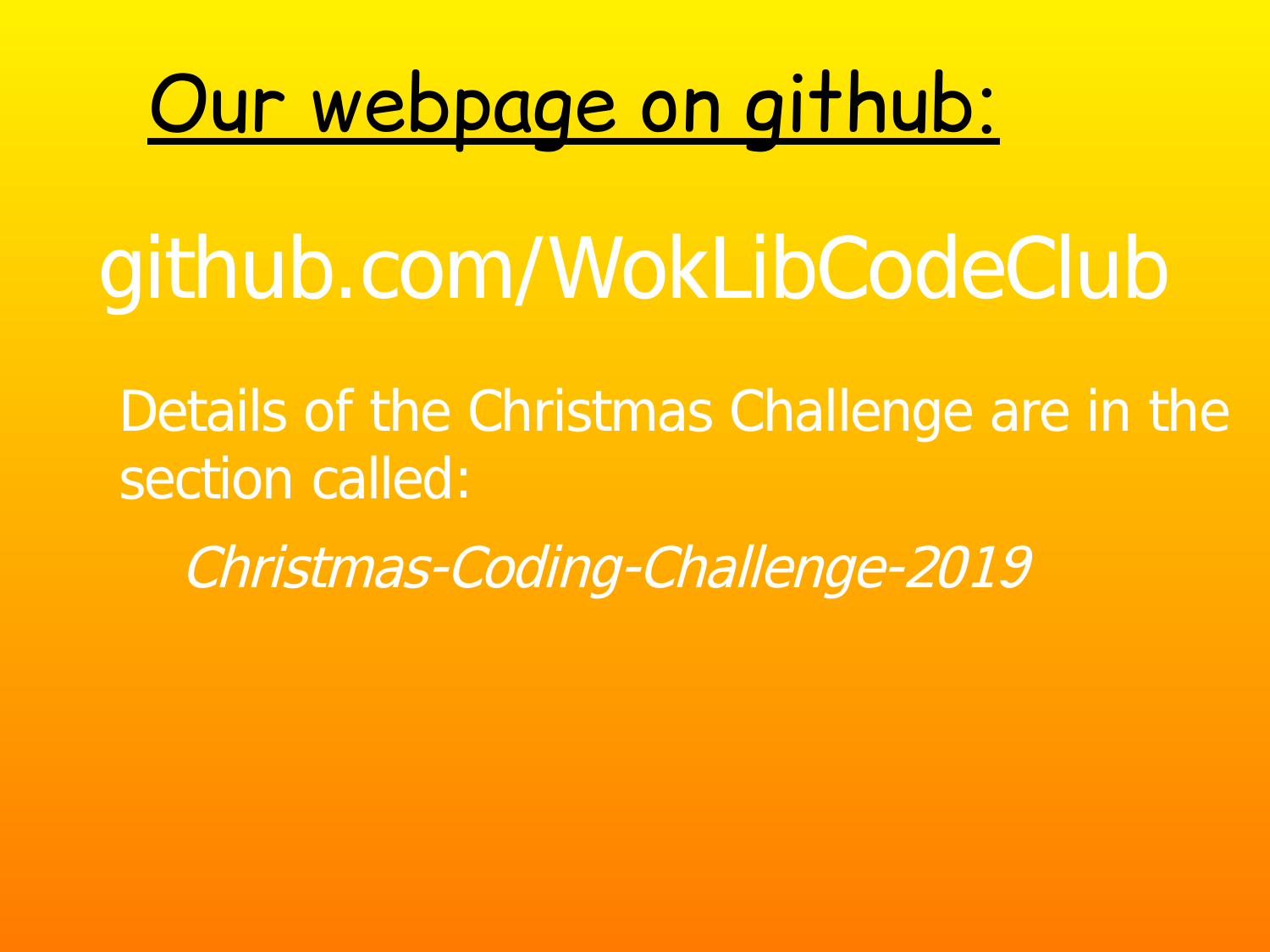

Our webpage on github:
github.com/WokLibCodeClub
Details of the Christmas Challenge are in the section called:
	Christmas-Coding-Challenge-2019